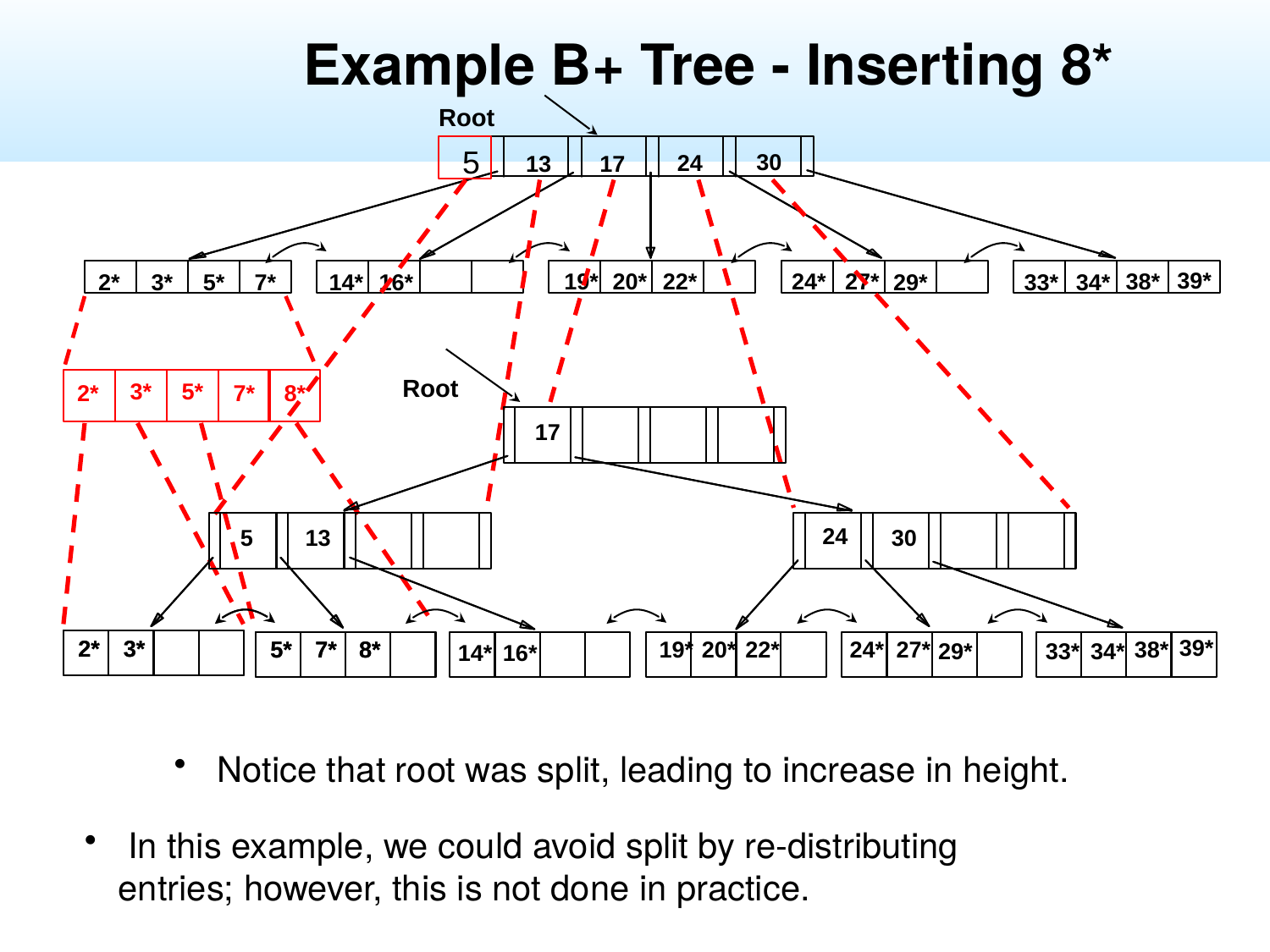

Example B+ Tree - Inserting 8*
Root

30
24
13
17

39*

38*

19*
20*
22*
24*
27*
3*
5*
2*
7*
14*
16*
29*
33*
34*

5

3*
5*
2*
7*
8*

Root

17

24
30
5
13

2*
3*
5*
7*
8*

39*
19*
20*
22*
24*
27*
38*
29*
33*
34*
14*
16*

2*
3*
5*
7*
8*

 Notice that root was split, leading to increase in height.
 In this example, we could avoid split by re-distributing             entries; however, this is not done in practice.
19